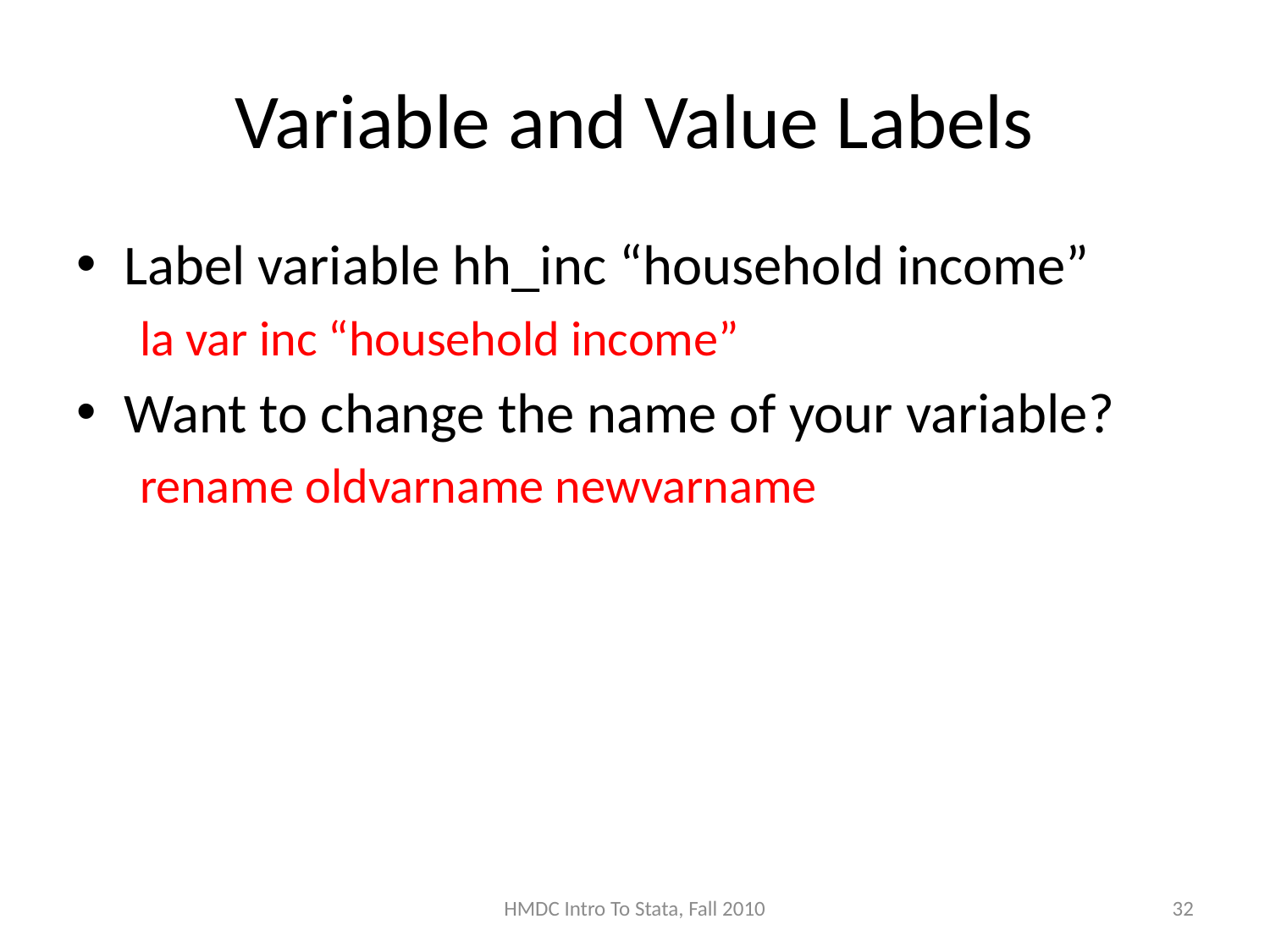

# Variable and Value Labels
Label variable hh_inc “household income”
la var inc “household income”
Want to change the name of your variable?
rename oldvarname newvarname

HMDC Intro To Stata, Fall 2010
32